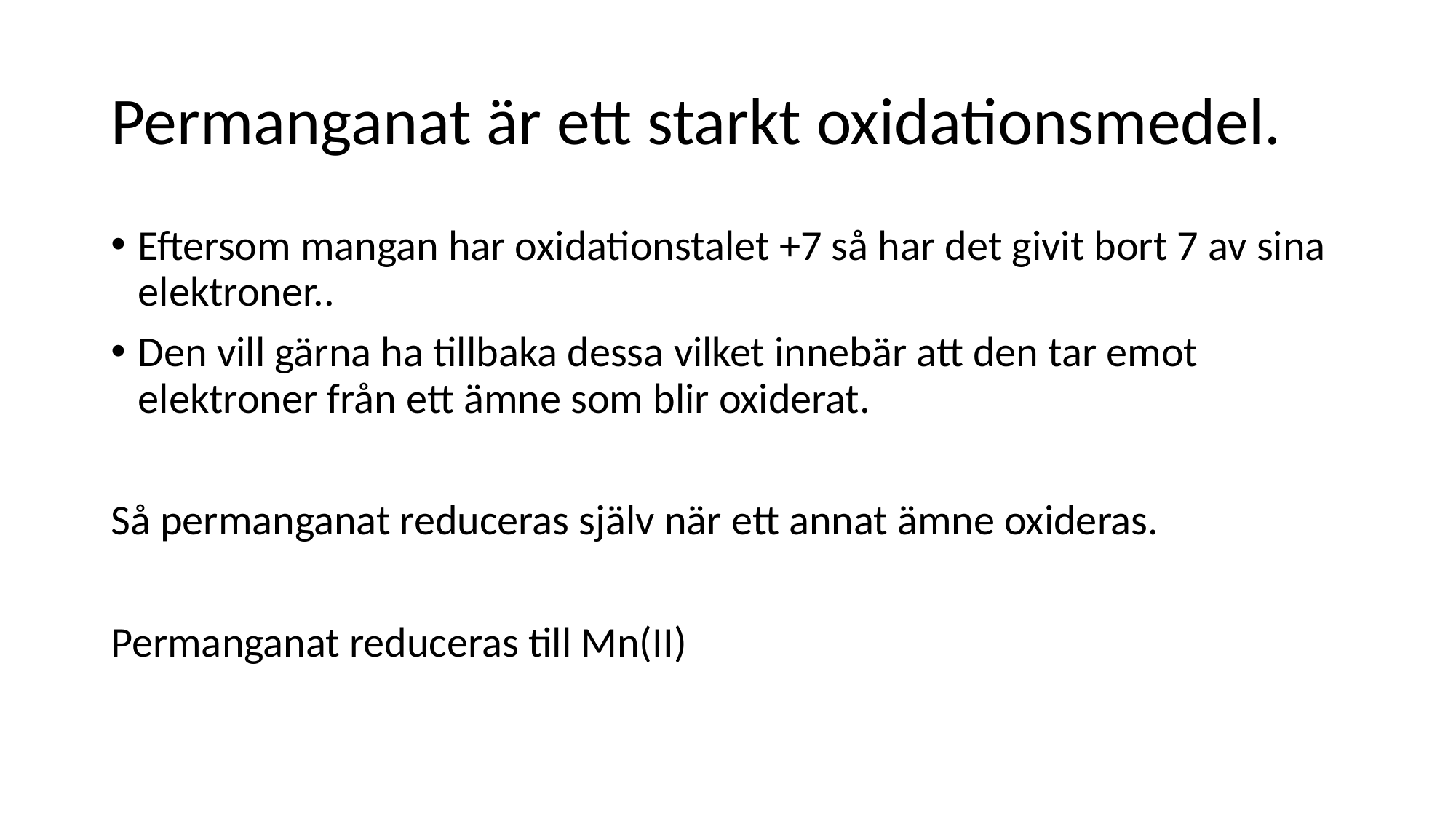

# Permanganat är ett starkt oxidationsmedel.
Eftersom mangan har oxidationstalet +7 så har det givit bort 7 av sina elektroner..
Den vill gärna ha tillbaka dessa vilket innebär att den tar emot elektroner från ett ämne som blir oxiderat.

Så permanganat reduceras själv när ett annat ämne oxideras.

Permanganat reduceras till Mn(II)